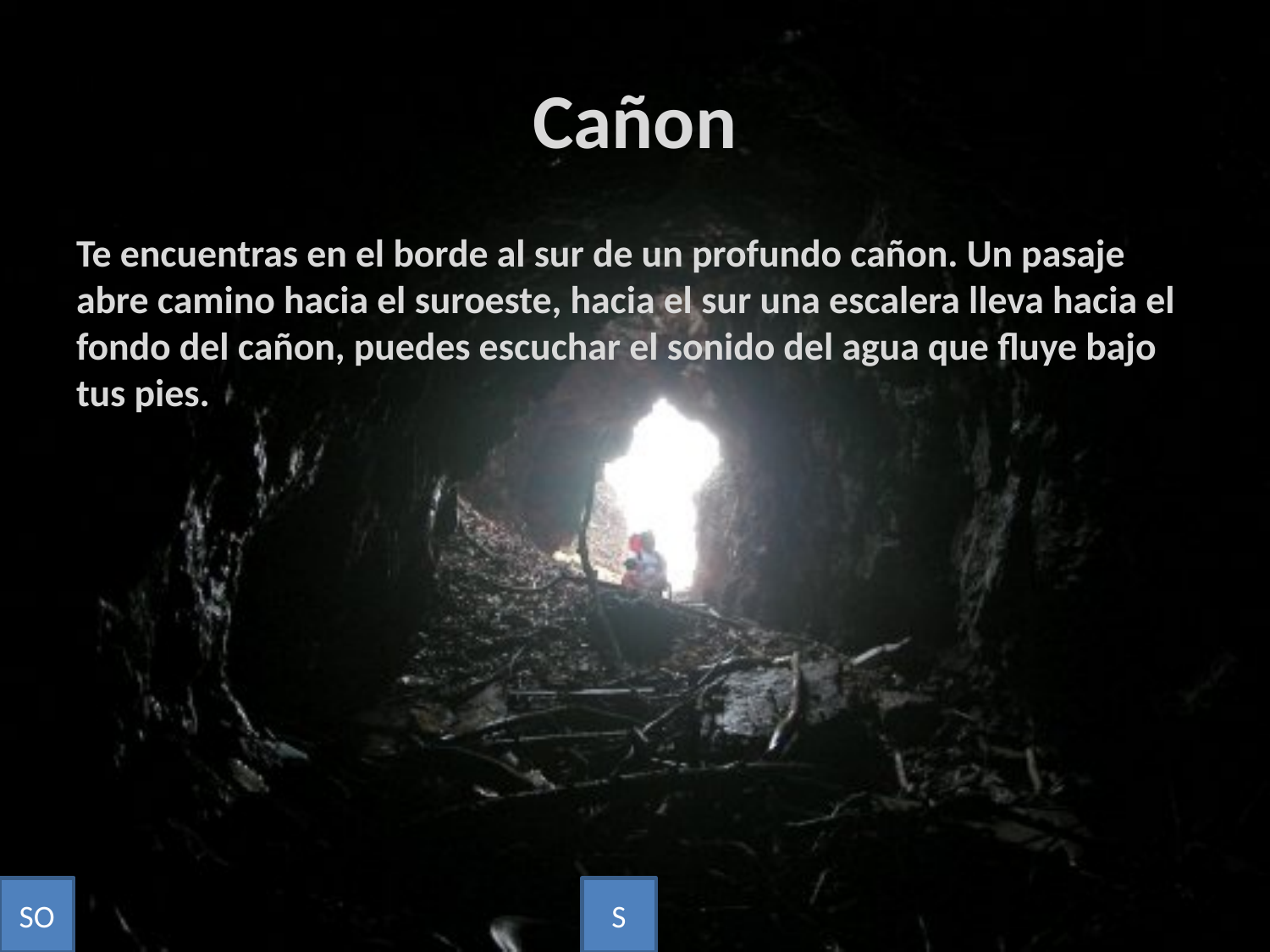

# Cañon
Te encuentras en el borde al sur de un profundo cañon. Un pasaje abre camino hacia el suroeste, hacia el sur una escalera lleva hacia el fondo del cañon, puedes escuchar el sonido del agua que fluye bajo tus pies.
SO
S